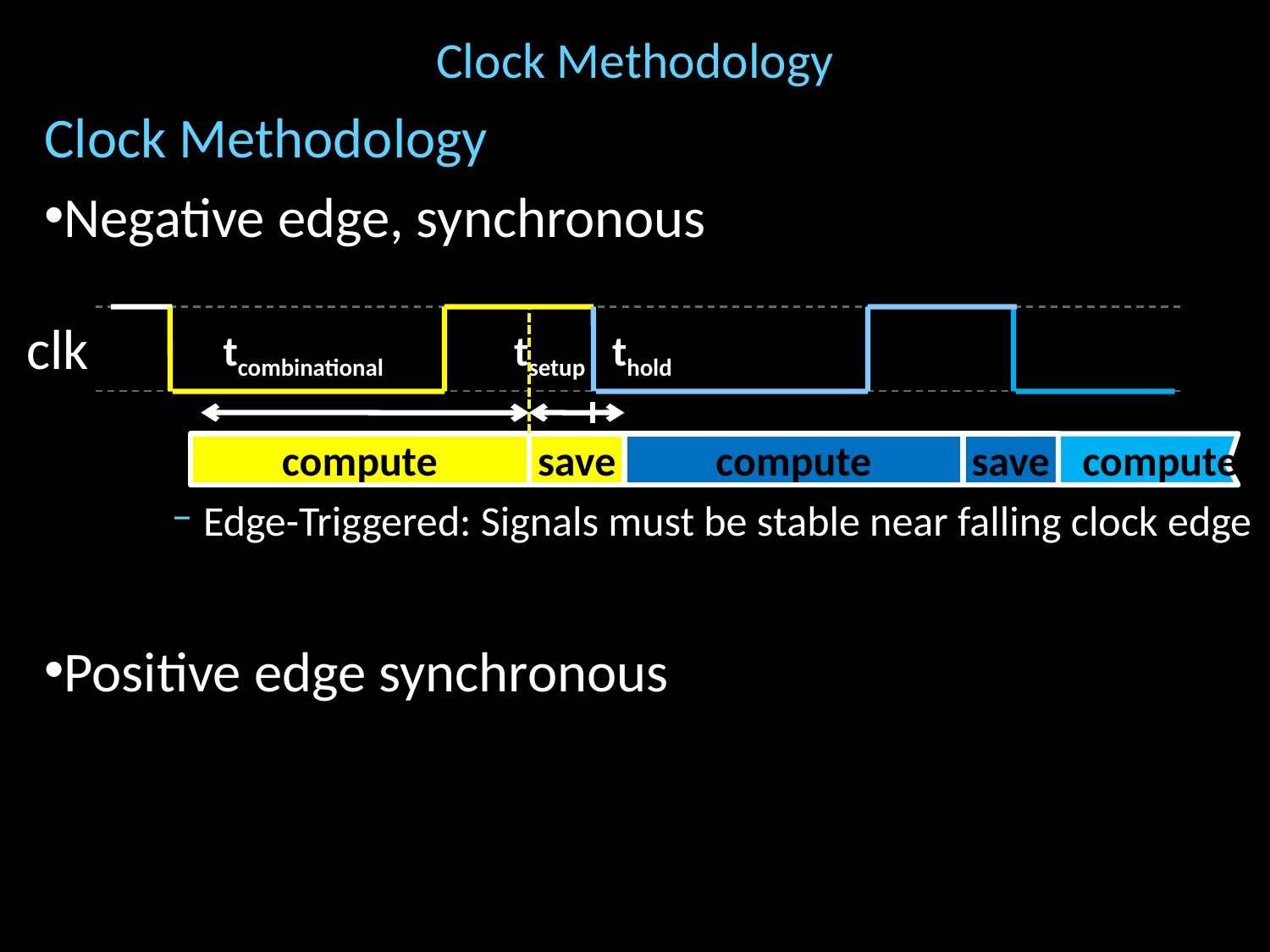

# Clock Methodology
Clock Methodology
Negative edge, synchronous

Edge-Triggered: Signals must be stable near falling clock edge

Positive edge synchronous
clk

tcombinational
tsetup
thold

compute
save
compute
save
compute